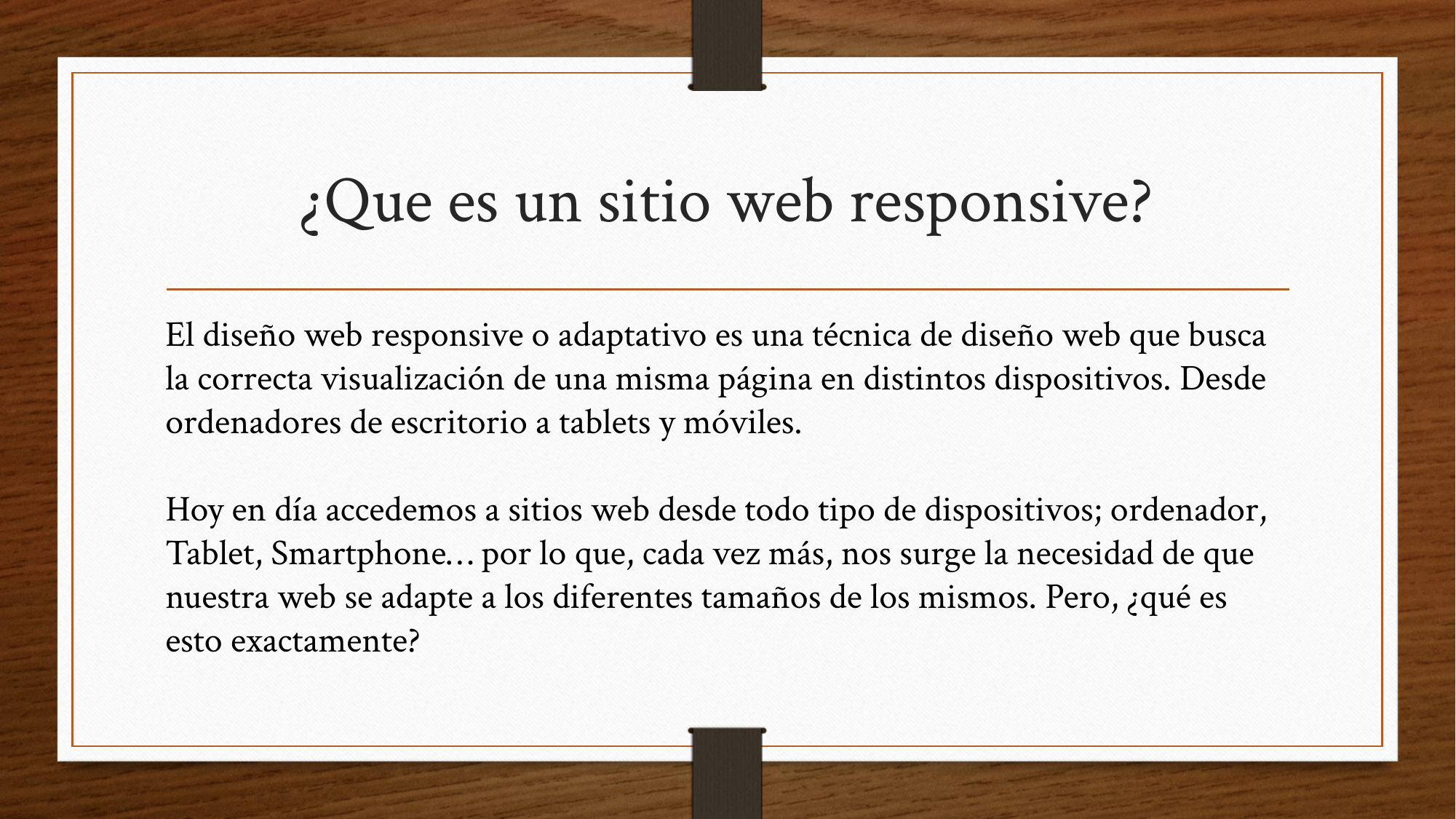

# ¿Que es un sitio web responsive?
El diseño web responsive o adaptativo es una técnica de diseño web que busca la correcta visualización de una misma página en distintos dispositivos. Desde ordenadores de escritorio a tablets y móviles.

Hoy en día accedemos a sitios web desde todo tipo de dispositivos; ordenador, Tablet, Smartphone… por lo que, cada vez más, nos surge la necesidad de que nuestra web se adapte a los diferentes tamaños de los mismos. Pero, ¿qué es esto exactamente?